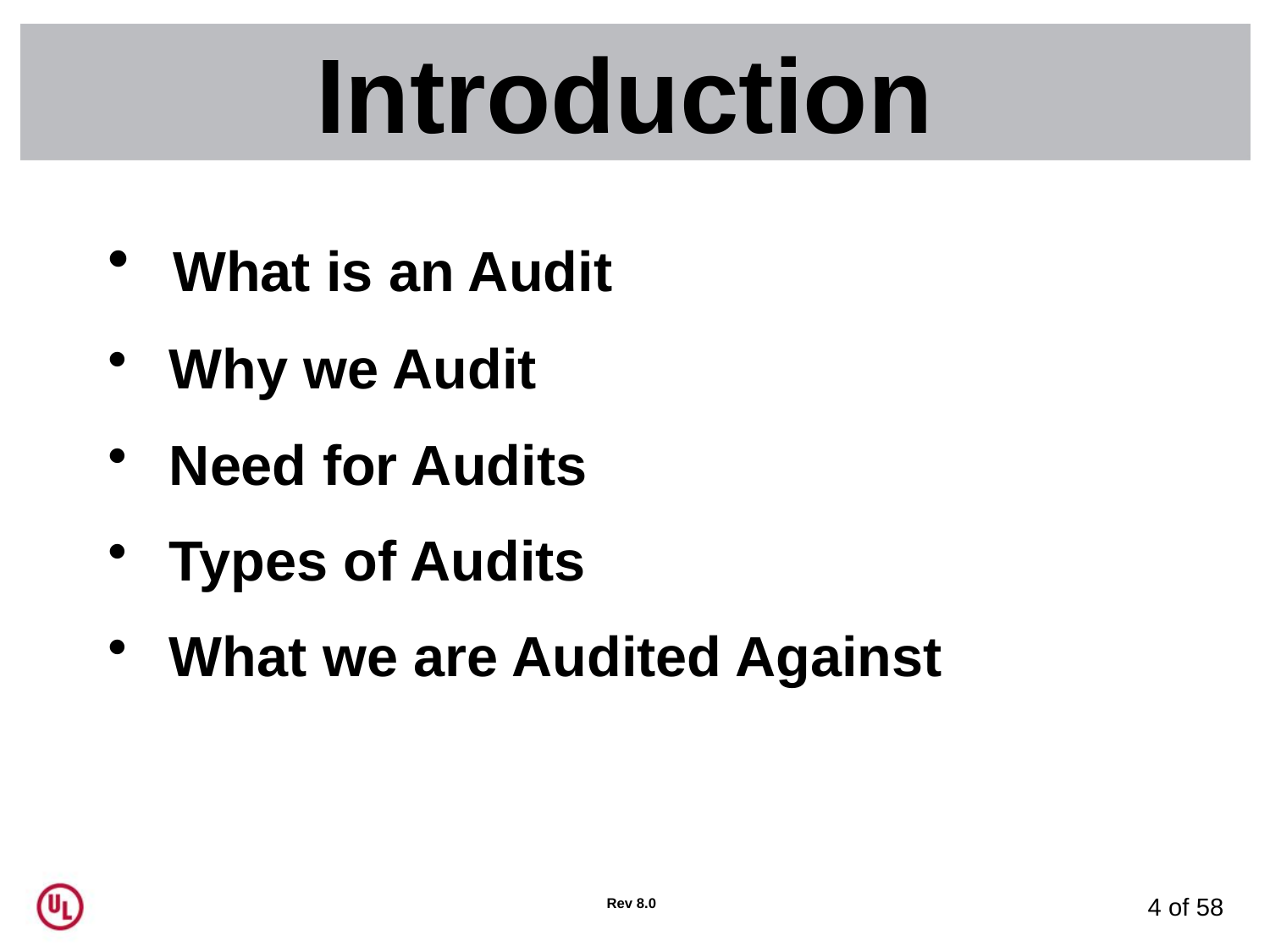

Introduction
  What is an Audit
  Why we Audit
  Need for Audits
  Types of Audits
  What we are Audited Against

4 of 58

Rev 8.0